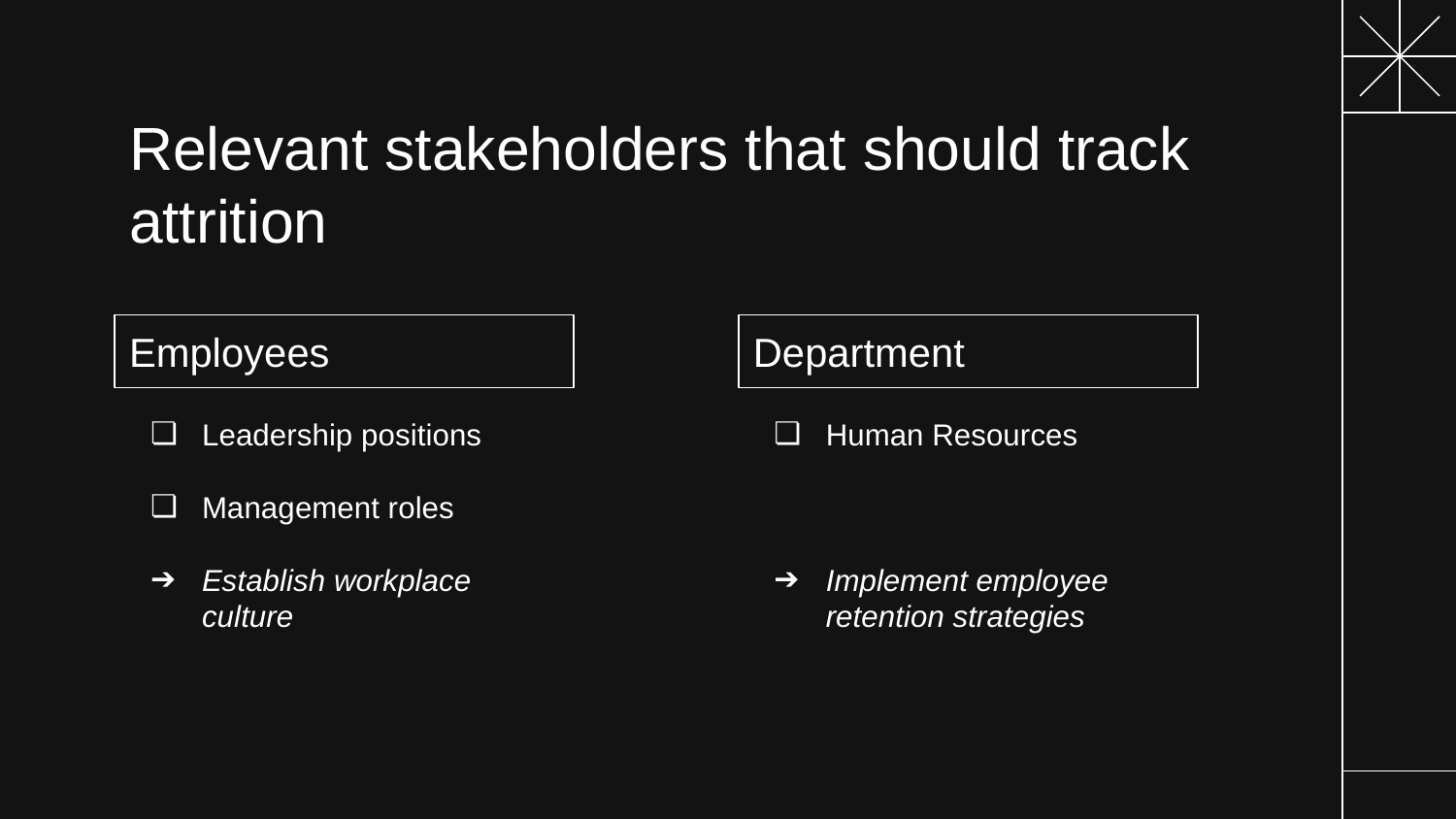

# Relevant stakeholders that should track attrition
Employees
Department
Leadership positions

Management roles

Establish workplace culture
Human Resources

Implement employee retention strategies